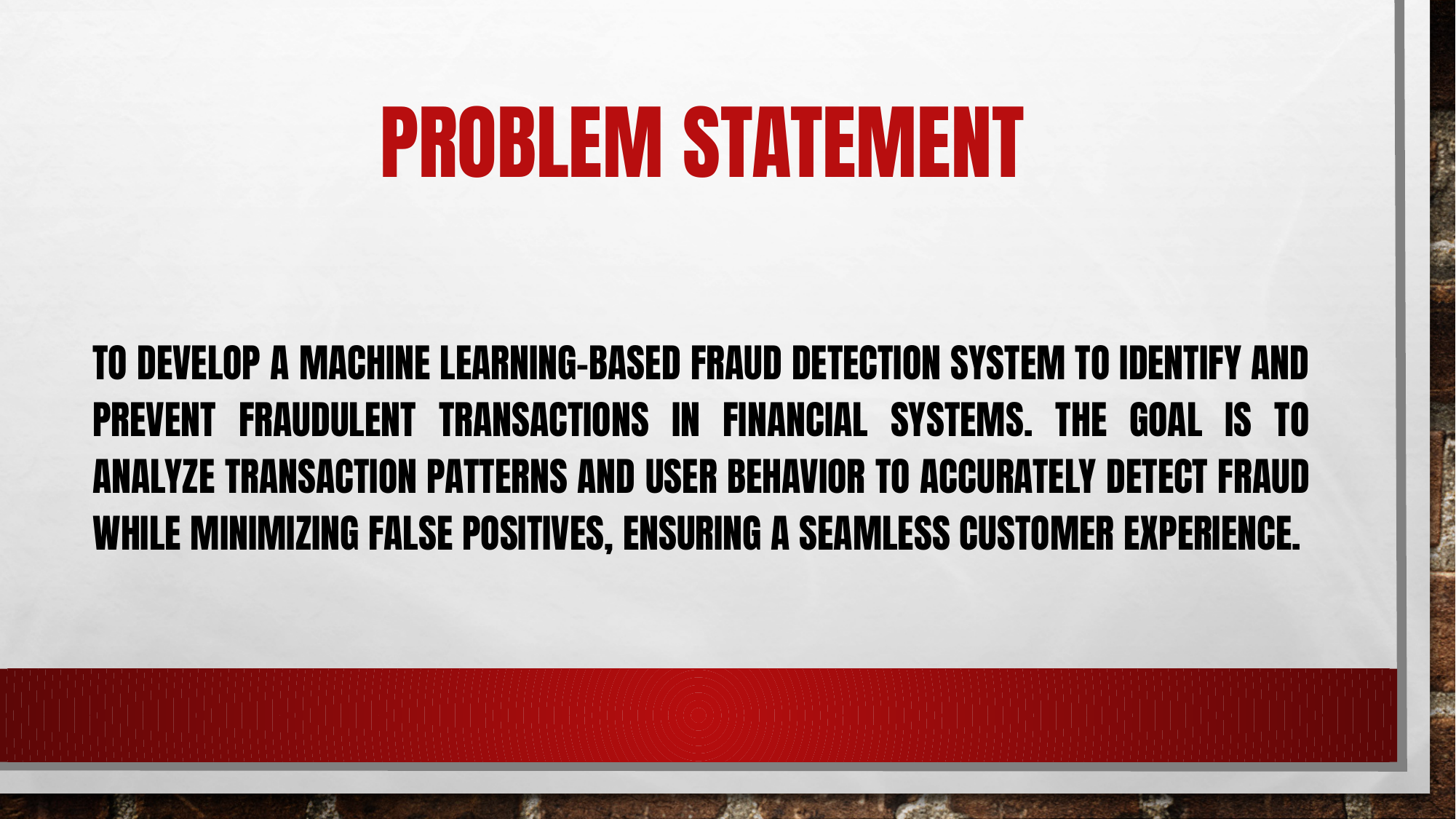

# PROBLEM STATEMENT
TO Develop a machine learning-based fraud detection system to identify and prevent fraudulent transactions in financial systems. The goal is to analyze transaction patterns and user behavior to accurately detect fraud while minimizing false positives, ensuring a seamless customer experience.